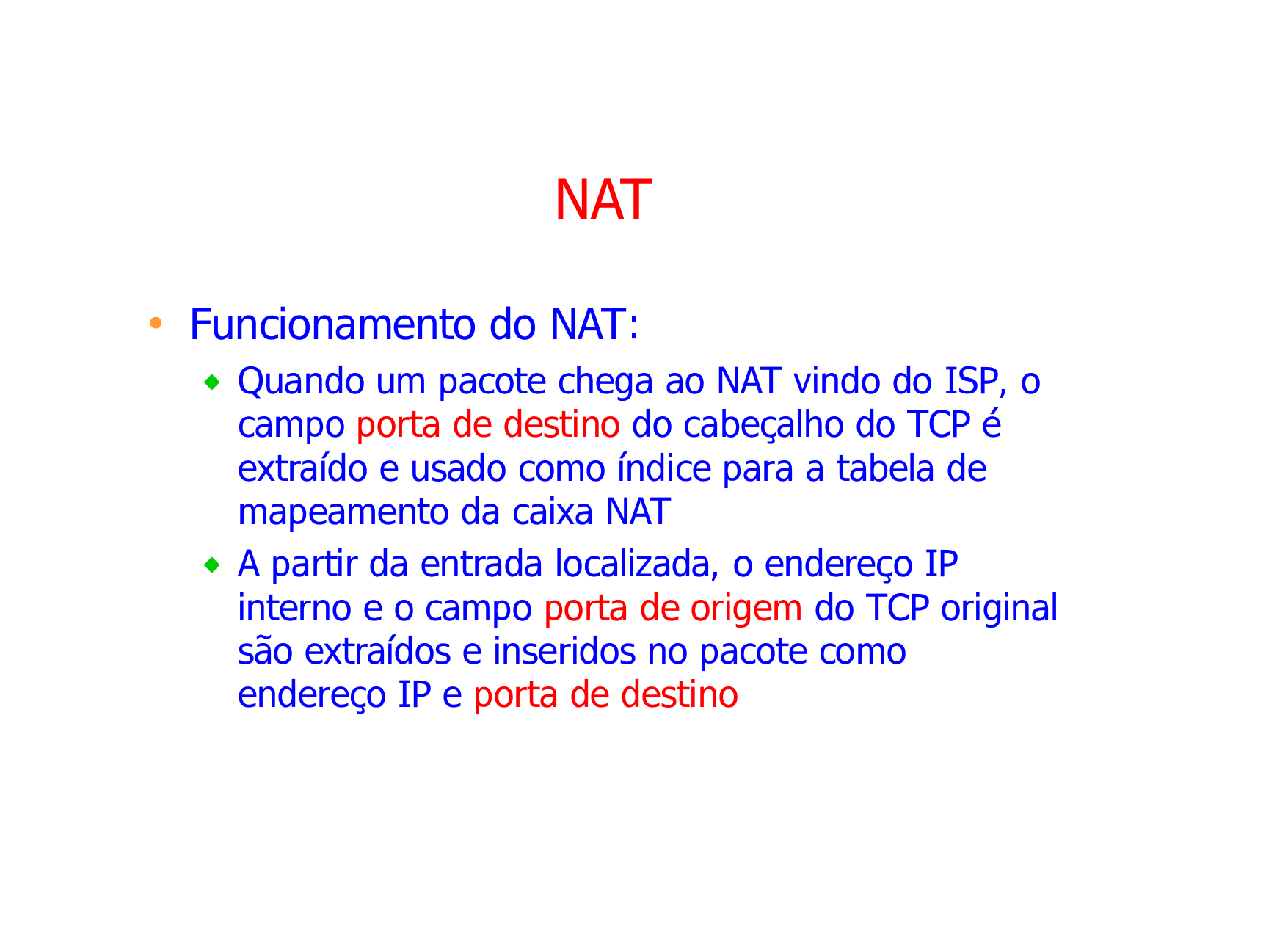

NAT
Funcionamento do NAT:
Quando um pacote chega ao NAT vindo do ISP, o campo porta de destino do cabeçalho do TCP é extraído e usado como índice para a tabela de mapeamento da caixa NAT
A partir da entrada localizada, o endereço IP interno e o campo porta de origem do TCP original são extraídos e inseridos no pacote como endereço IP e porta de destino